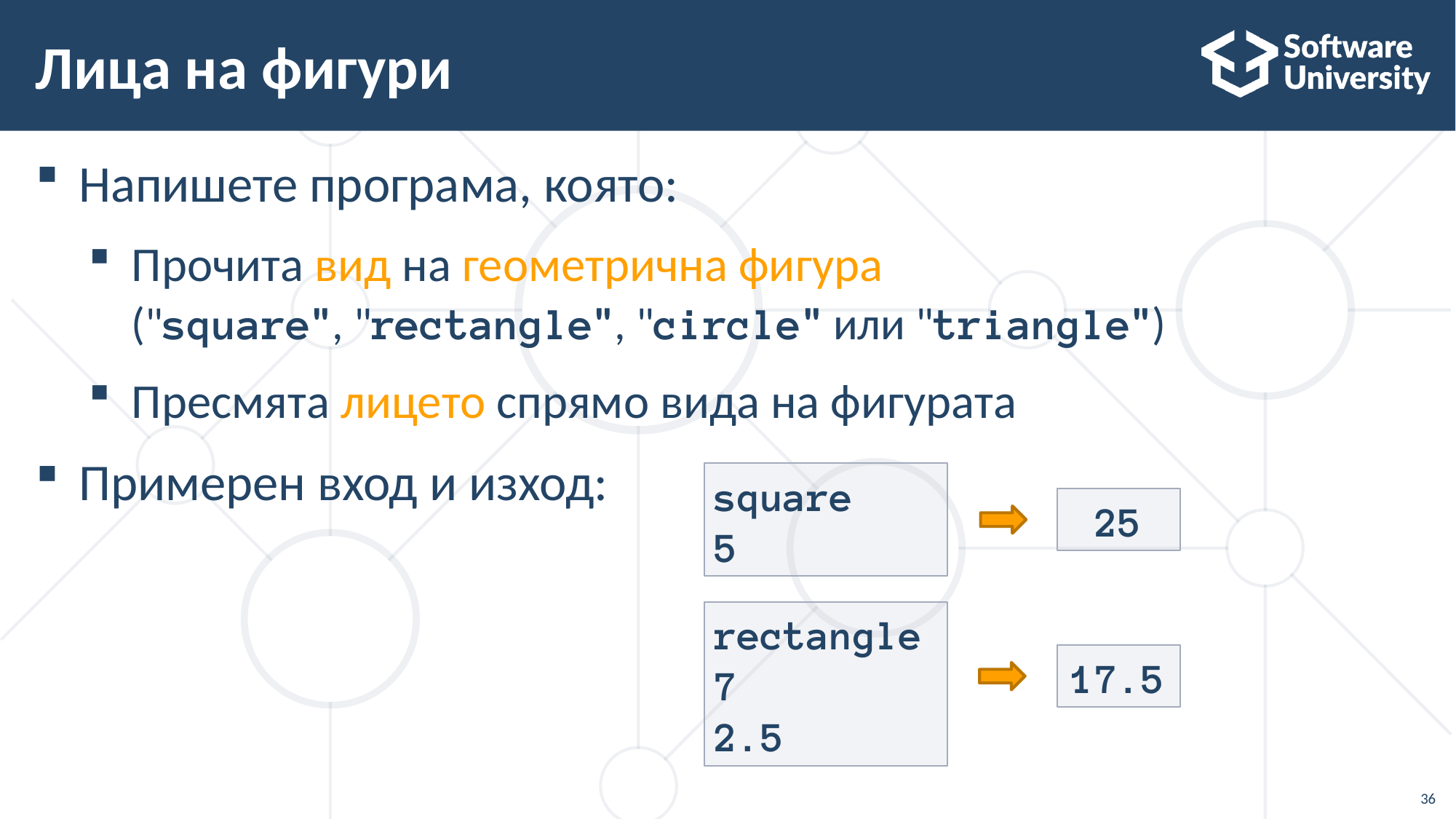

# Лица на фигури
Напишете програма, която:
Прочита вид на геометрична фигура
("square", "rectangle", "circle" или "triangle")
Пресмята лицето спрямо вида на фигурата
Примерен вход и изход:

square
5
25

rectangle
7
2.5
17.5

36